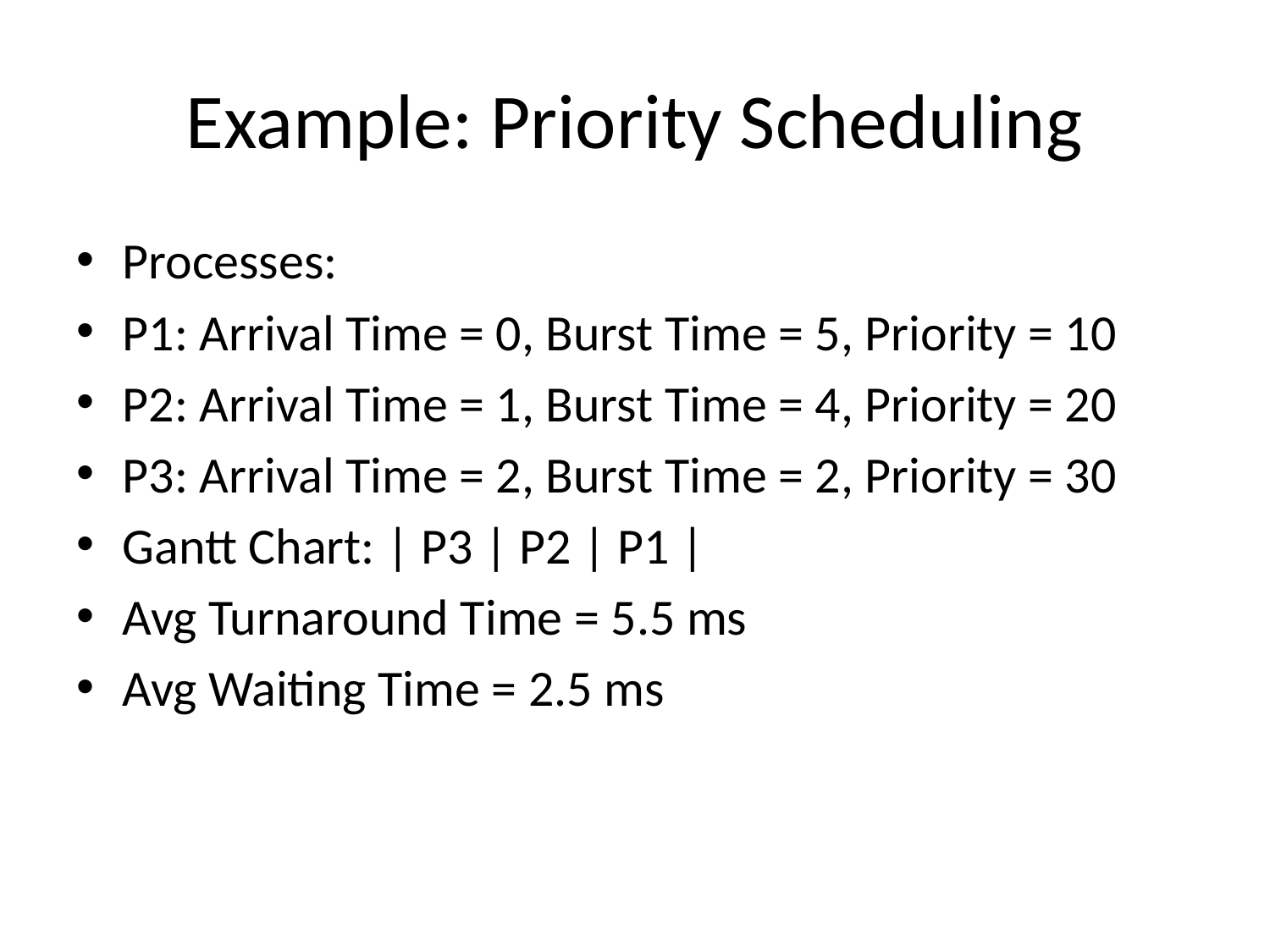

# Example: Priority Scheduling
Processes:
P1: Arrival Time = 0, Burst Time = 5, Priority = 10
P2: Arrival Time = 1, Burst Time = 4, Priority = 20
P3: Arrival Time = 2, Burst Time = 2, Priority = 30
Gantt Chart: | P3 | P2 | P1 |
Avg Turnaround Time = 5.5 ms
Avg Waiting Time = 2.5 ms